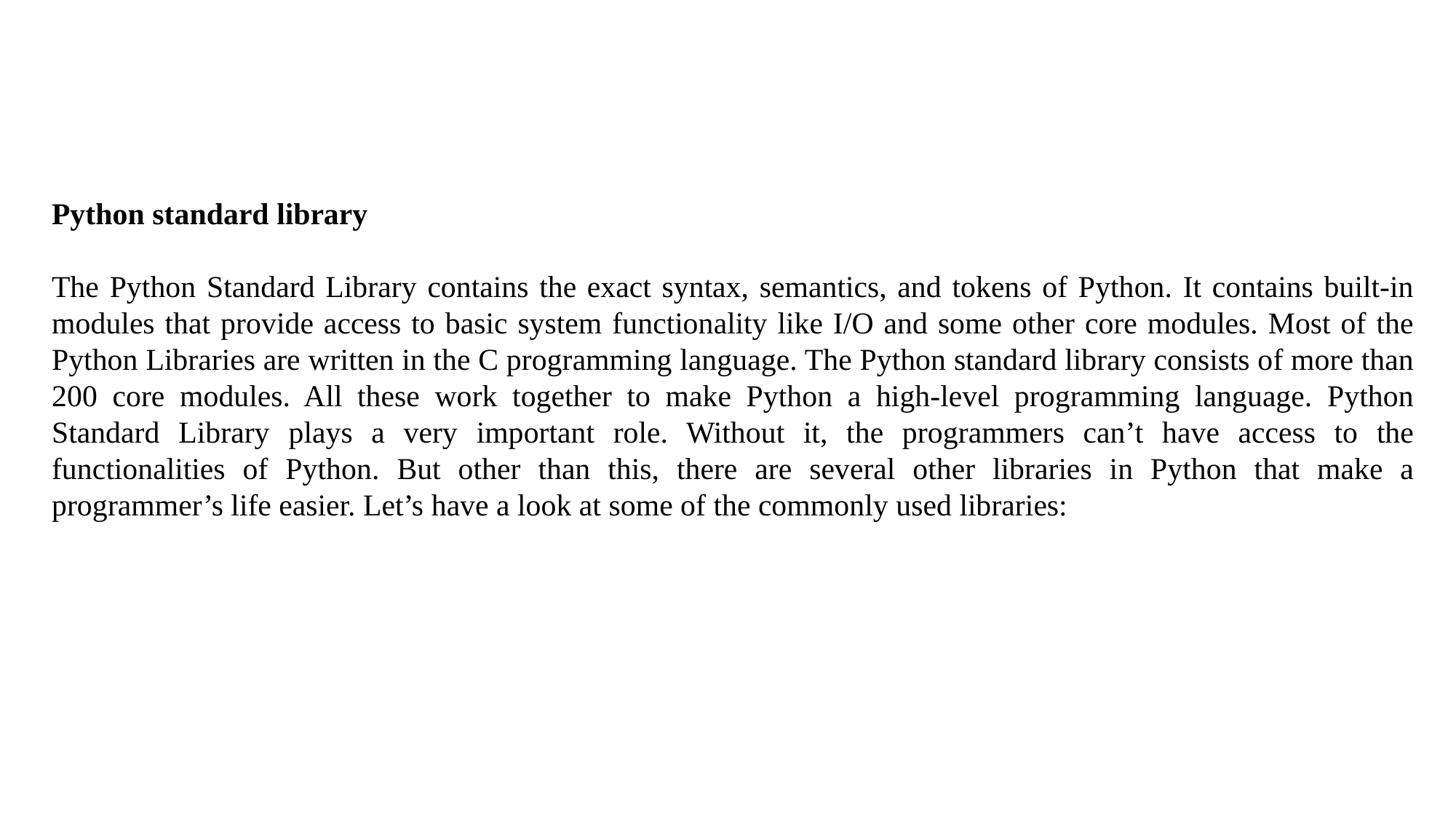

Python standard library

The Python Standard Library contains the exact syntax, semantics, and tokens of Python. It contains built-in modules that provide access to basic system functionality like I/O and some other core modules. Most of the Python Libraries are written in the C programming language. The Python standard library consists of more than 200 core modules. All these work together to make Python a high-level programming language. Python Standard Library plays a very important role. Without it, the programmers can’t have access to the functionalities of Python. But other than this, there are several other libraries in Python that make a programmer’s life easier. Let’s have a look at some of the commonly used libraries: